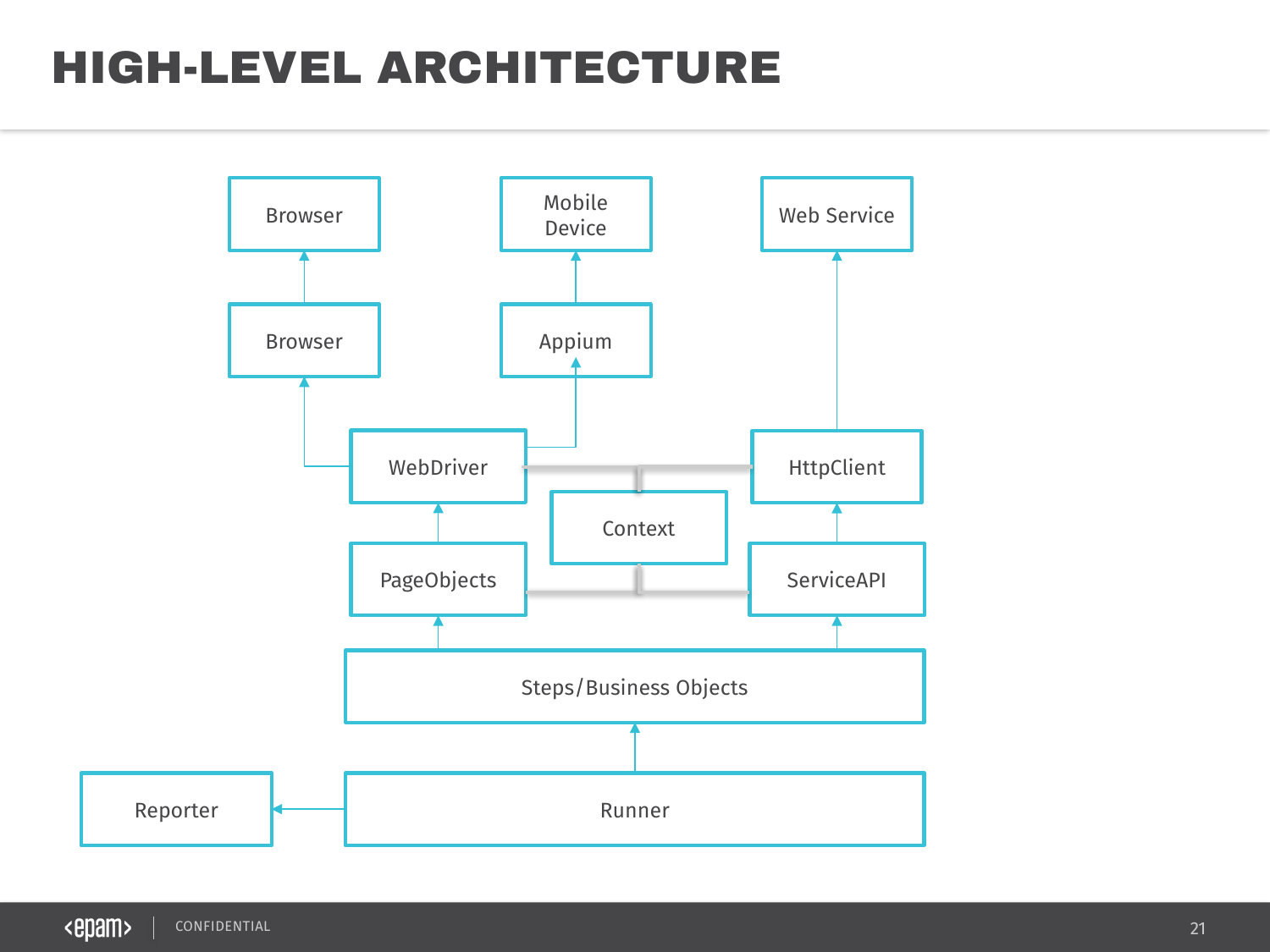

HIGH-LEVEL ARCHITECTURE
Browser
Mobile Device
Web Service
Browser
Appium
WebDriver
HttpClient
Context
PageObjects
ServiceAPI
Steps/Business Objects
Reporter
Runner